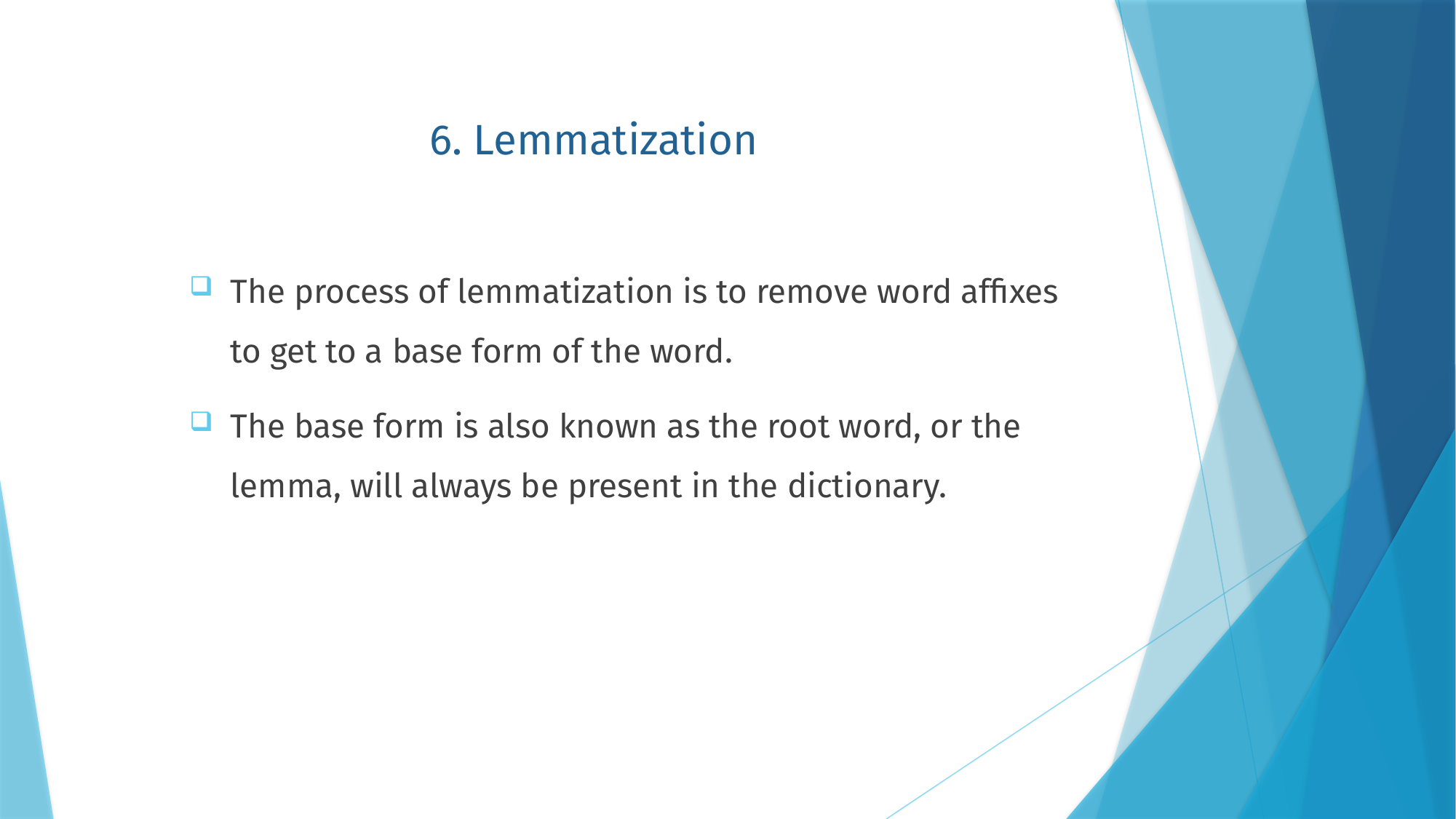

# 6. Lemmatization
The process of lemmatization is to remove word affixes to get to a base form of the word.
The base form is also known as the root word, or the lemma, will always be present in the dictionary.